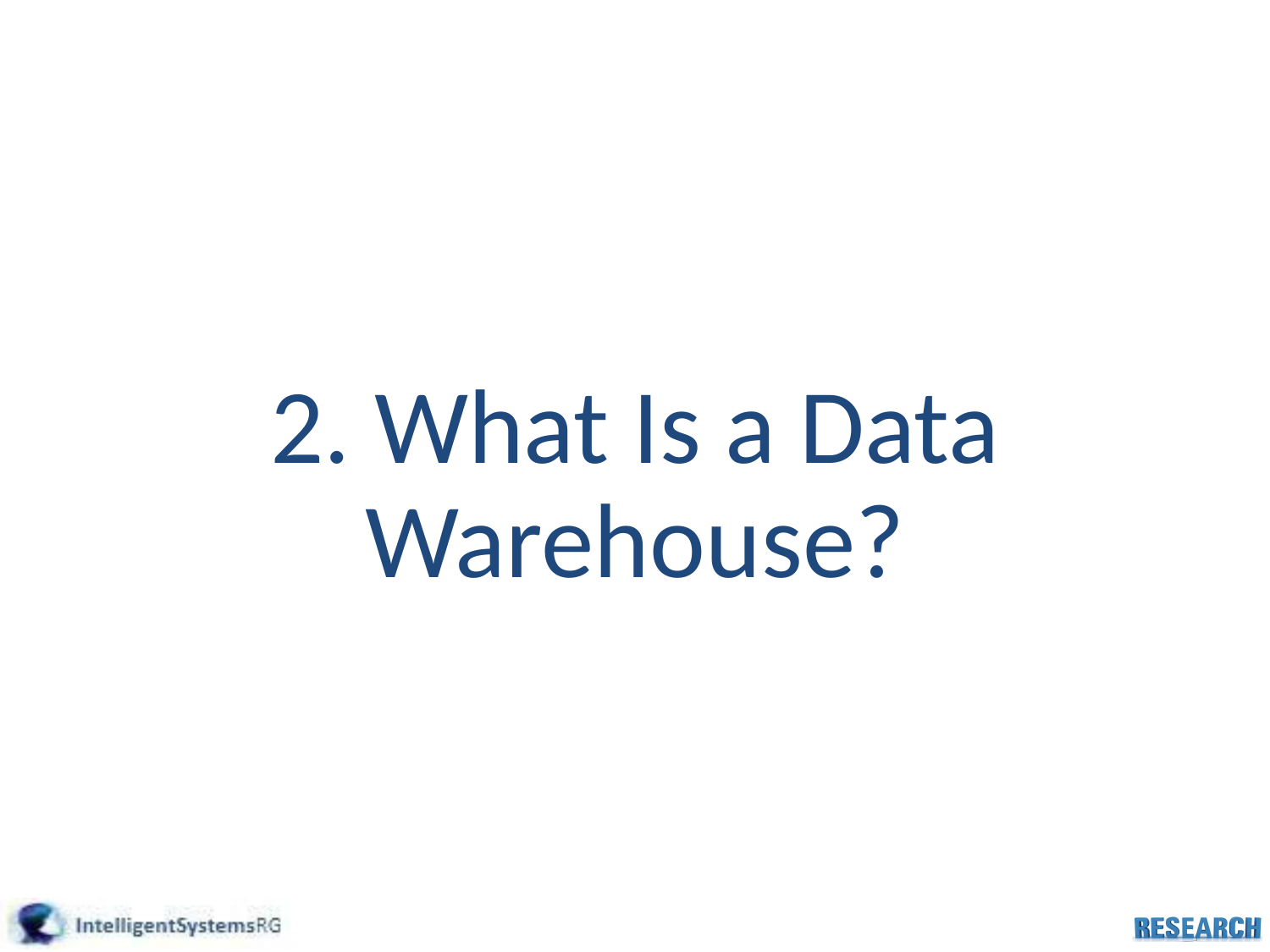

# 2. What Is a Data Warehouse?